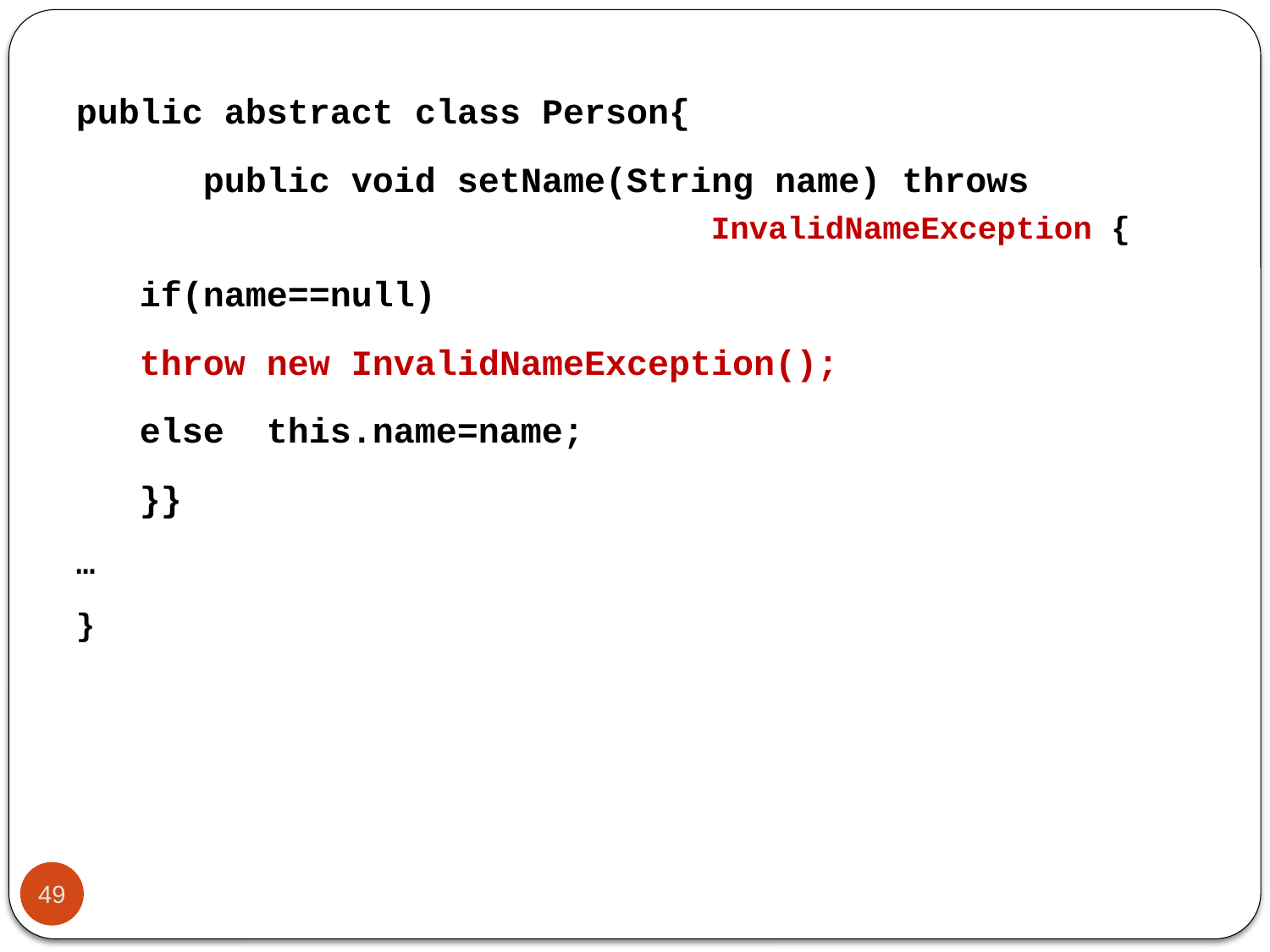

public abstract class Person{
	public void setName(String name) throws 						InvalidNameException {
if(name==null)
throw new InvalidNameException();
else 	this.name=name;
}}
…
}
49